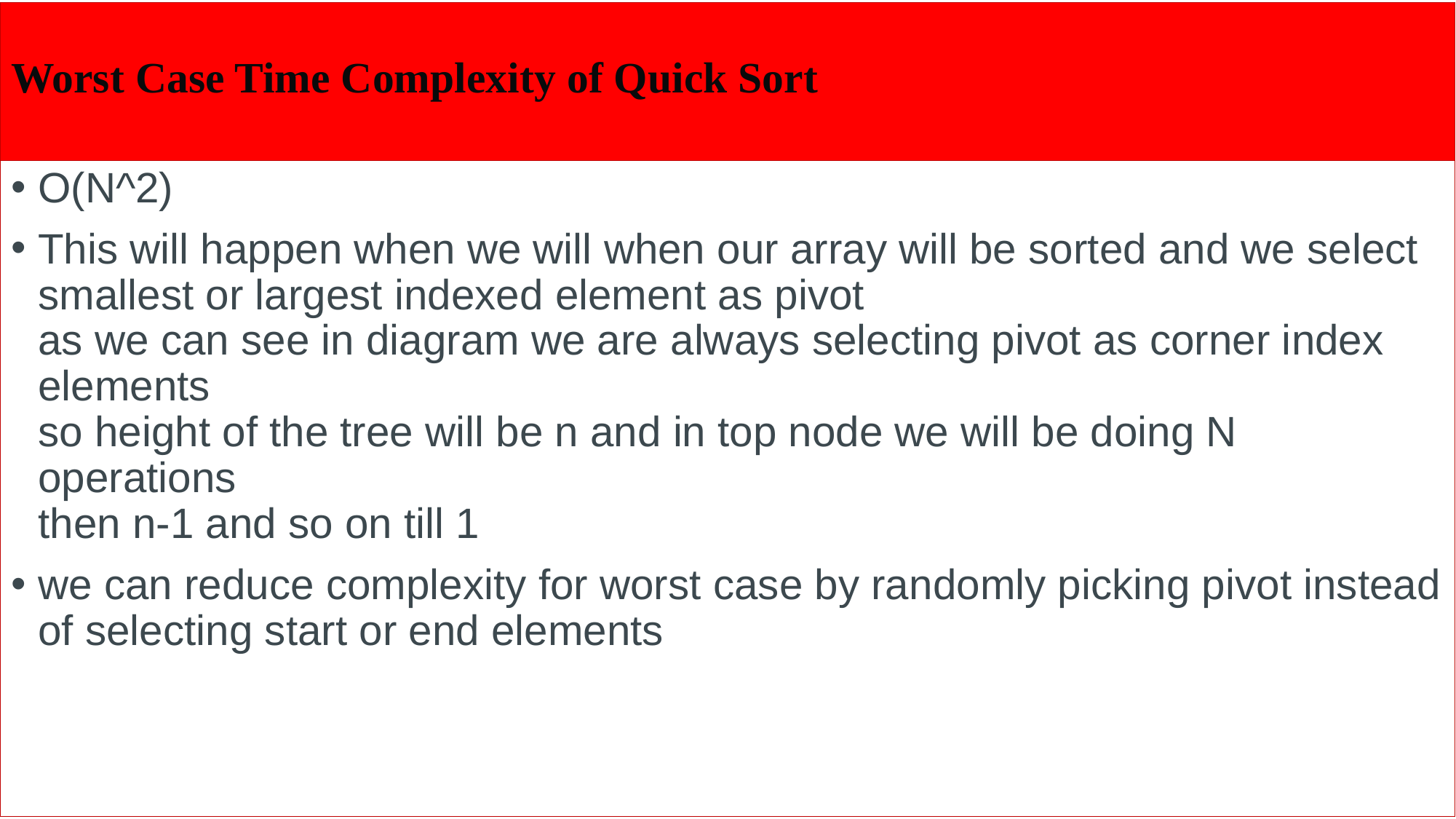

# Worst Case Time Complexity of Quick Sort
O(N^2)
This will happen when we will when our array will be sorted and we select smallest or largest indexed element as pivot
as we can see in diagram we are always selecting pivot as corner index elements
so height of the tree will be n and in top node we will be doing N operations
then n-1 and so on till 1
we can reduce complexity for worst case by randomly picking pivot instead of selecting start or end elements